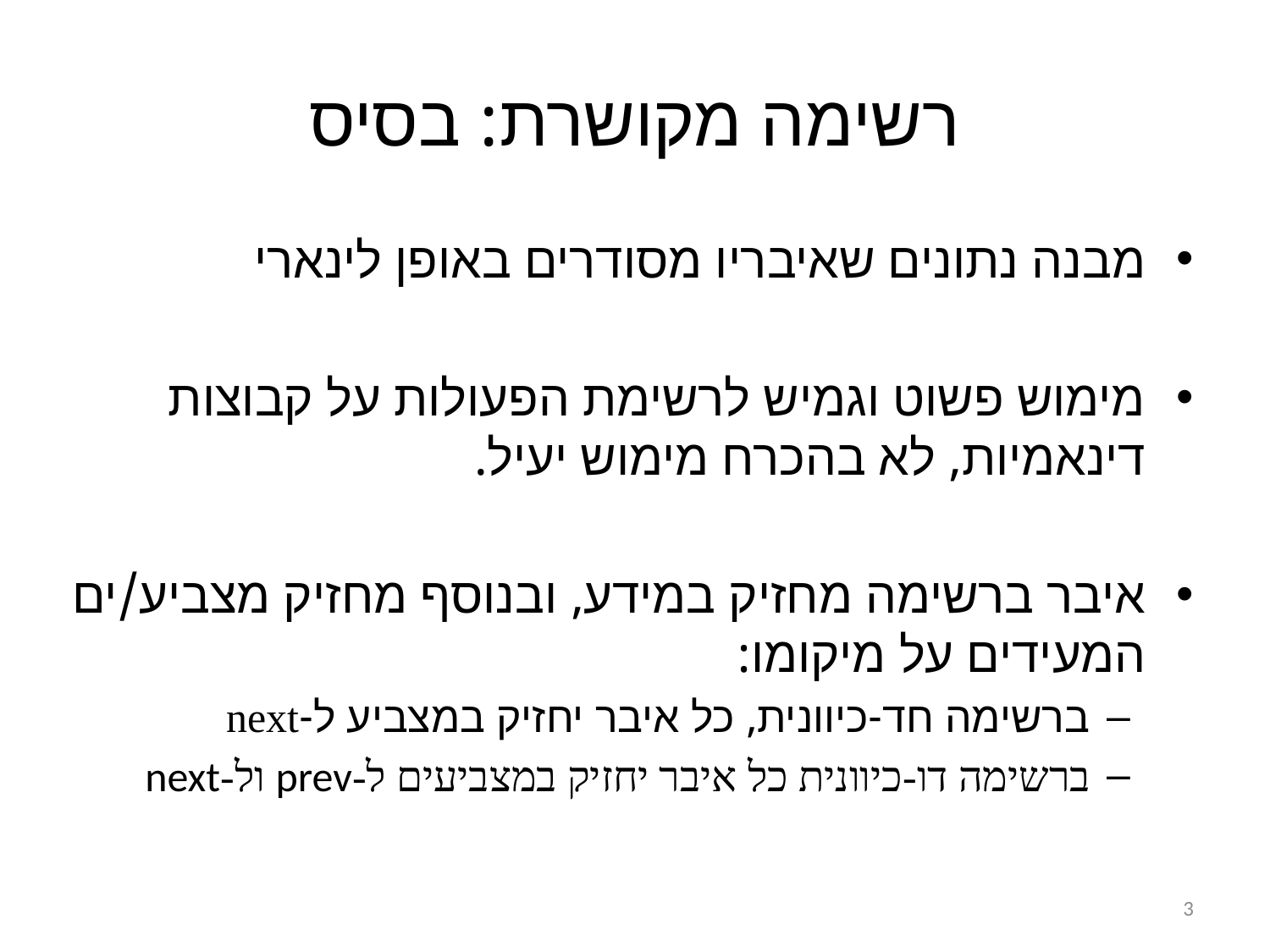

# רשימה מקושרת: בסיס
מבנה נתונים שאיבריו מסודרים באופן לינארי

מימוש פשוט וגמיש לרשימת הפעולות על קבוצות דינאמיות, לא בהכרח מימוש יעיל.

איבר ברשימה מחזיק במידע, ובנוסף מחזיק מצביע/ים המעידים על מיקומו:
ברשימה חד-כיוונית, כל איבר יחזיק במצביע ל-next
ברשימה דו-כיוונית כל איבר יחזיק במצביעים ל-prev ול-next
3